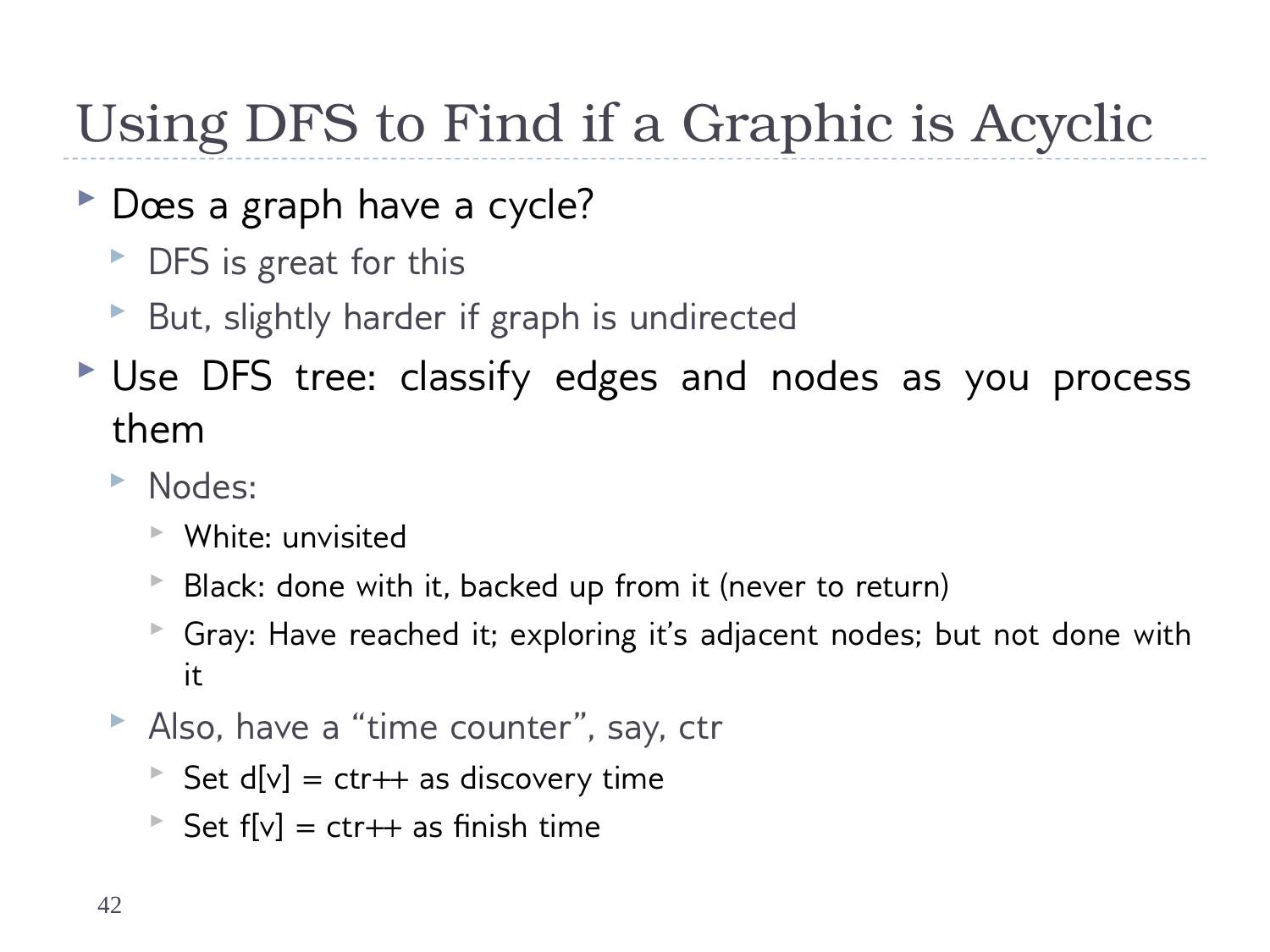

# Using DFS to Find if a Graphic is Acyclic
Does a graph have a cycle?
DFS is great for this
But, slightly harder if graph is undirected
Use DFS tree: classify edges and nodes as you process them
Nodes:
White: unvisited
Black: done with it, backed up from it (never to return)
Gray: Have reached it; exploring it’s adjacent nodes; but not done with it
Also, have a “time counter”, say, ctr
Set d[v] = ctr++ as discovery time
Set f[v] = ctr++ as finish time
42